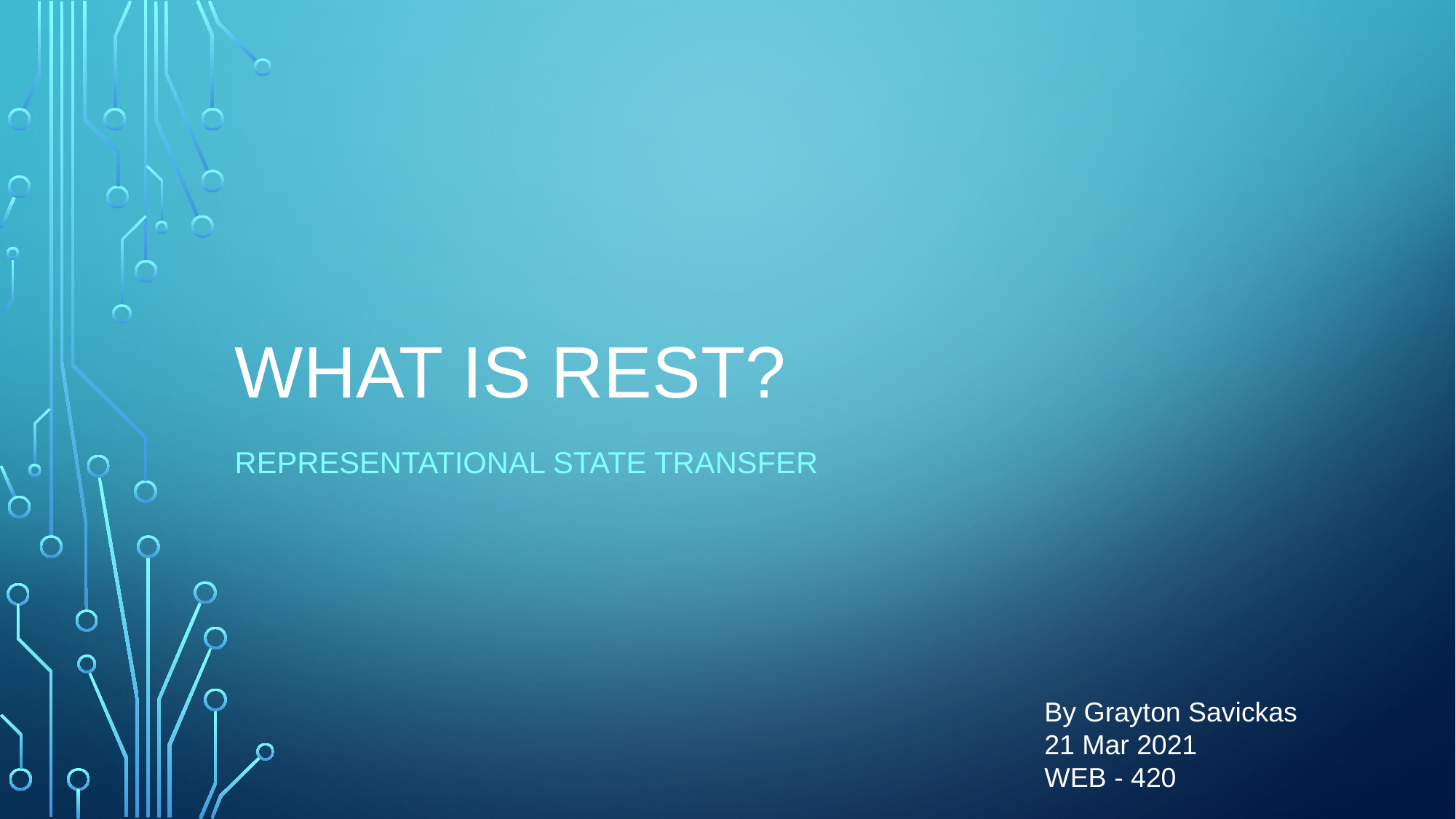

# What is REST?
Representational State Transfer
By Grayton Savickas
21 Mar 2021
WEB - 420